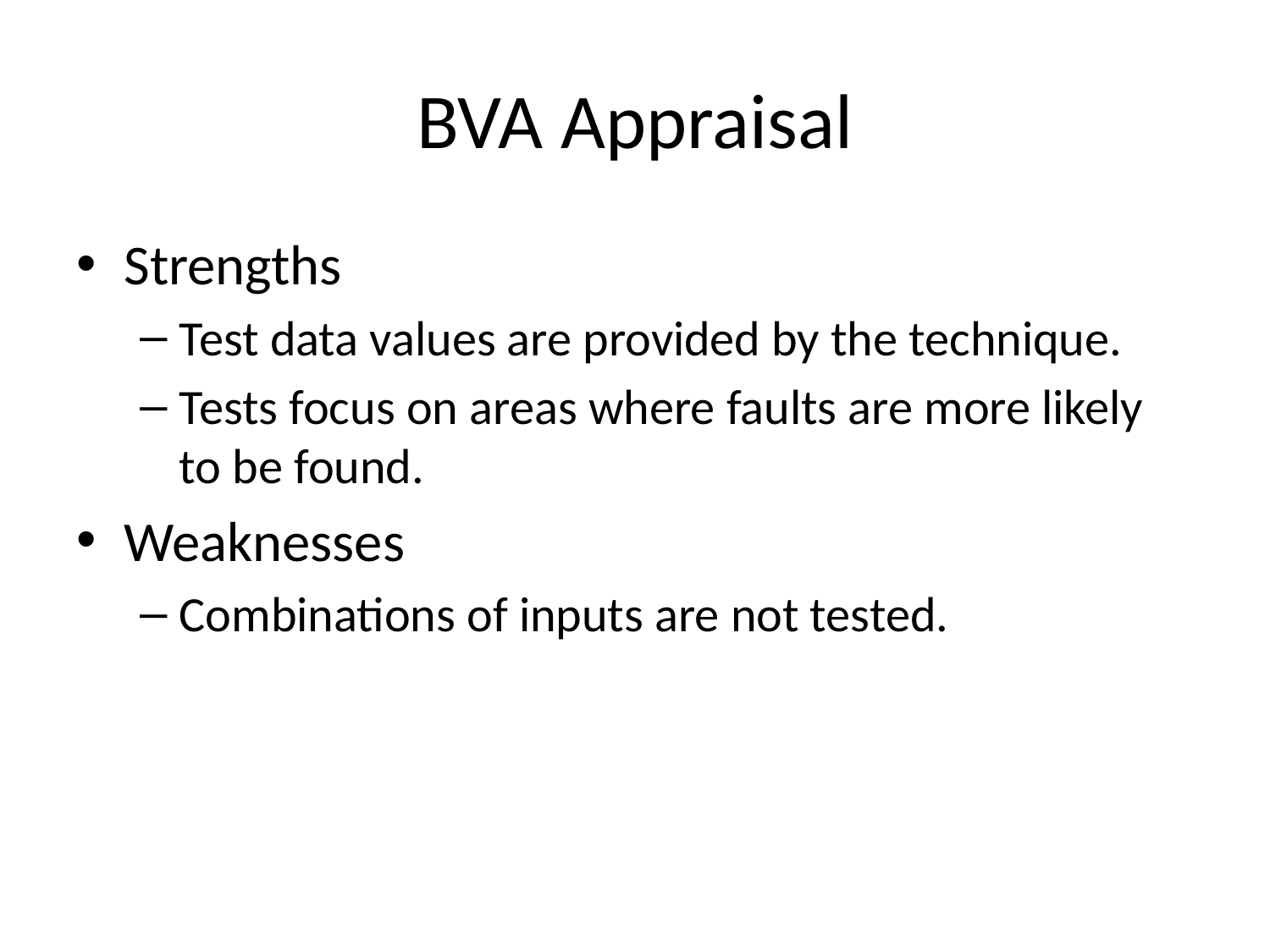

# BVA Appraisal
Strengths
Test data values are provided by the technique.
Tests focus on areas where faults are more likely to be found.
Weaknesses
Combinations of inputs are not tested.